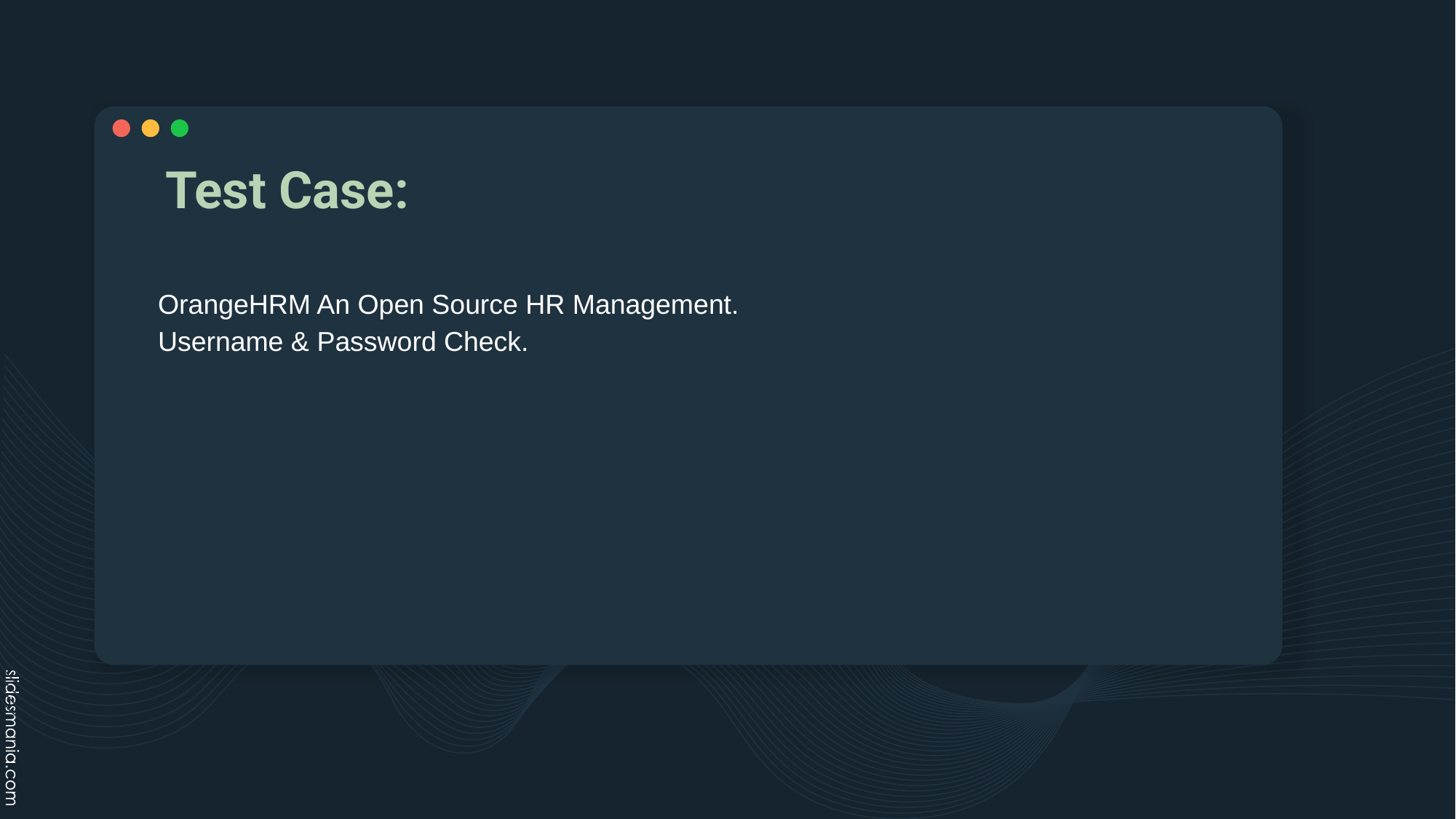

# Test Case:
OrangeHRM An Open Source HR Management.
Username & Password Check.